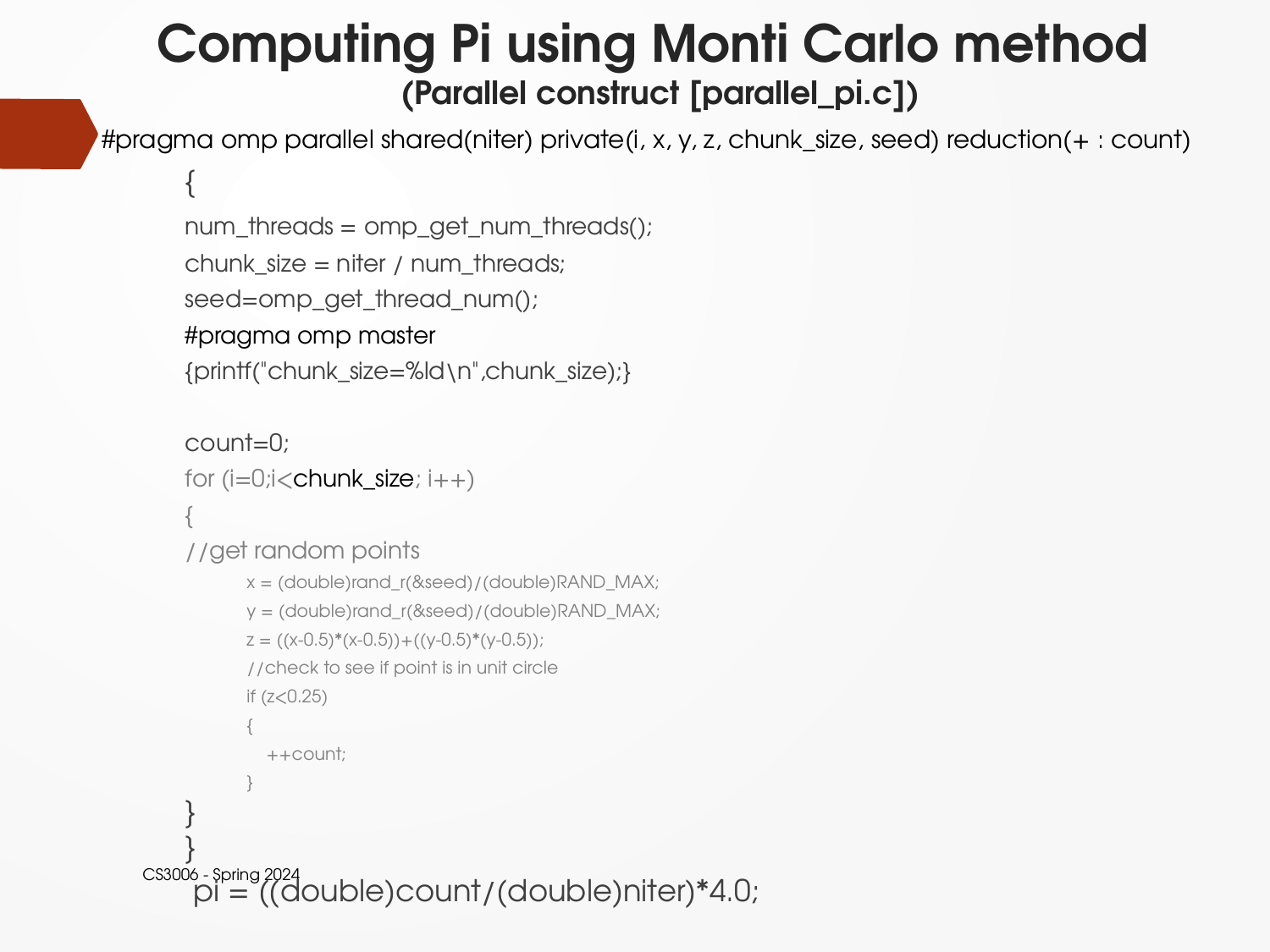

# Computing Pi using Monti Carlo method (Parallel construct [parallel_pi.c])
 #pragma omp parallel shared(niter) private(i, x, y, z, chunk_size, seed) reduction(+ : count)
	{
		num_threads = omp_get_num_threads();
		chunk_size = niter / num_threads;
		seed=omp_get_thread_num();
		#pragma omp master
		{printf("chunk_size=%ld\n",chunk_size);}

		count=0;
		for (i=0;i<chunk_size; i++)
    		{
        		//get random points
	        x = (double)rand_r(&seed)/(double)RAND_MAX;
	        y = (double)rand_r(&seed)/(double)RAND_MAX;
	        z = ((x-0.5)*(x-0.5))+((y-0.5)*(y-0.5));
	        //check to see if point is in unit circle
	        if (z<0.25)
	        {
	            ++count;
	        }
    		}
	}
 			 pi = ((double)count/(double)niter)*4.0;
CS3006 - Spring 2024